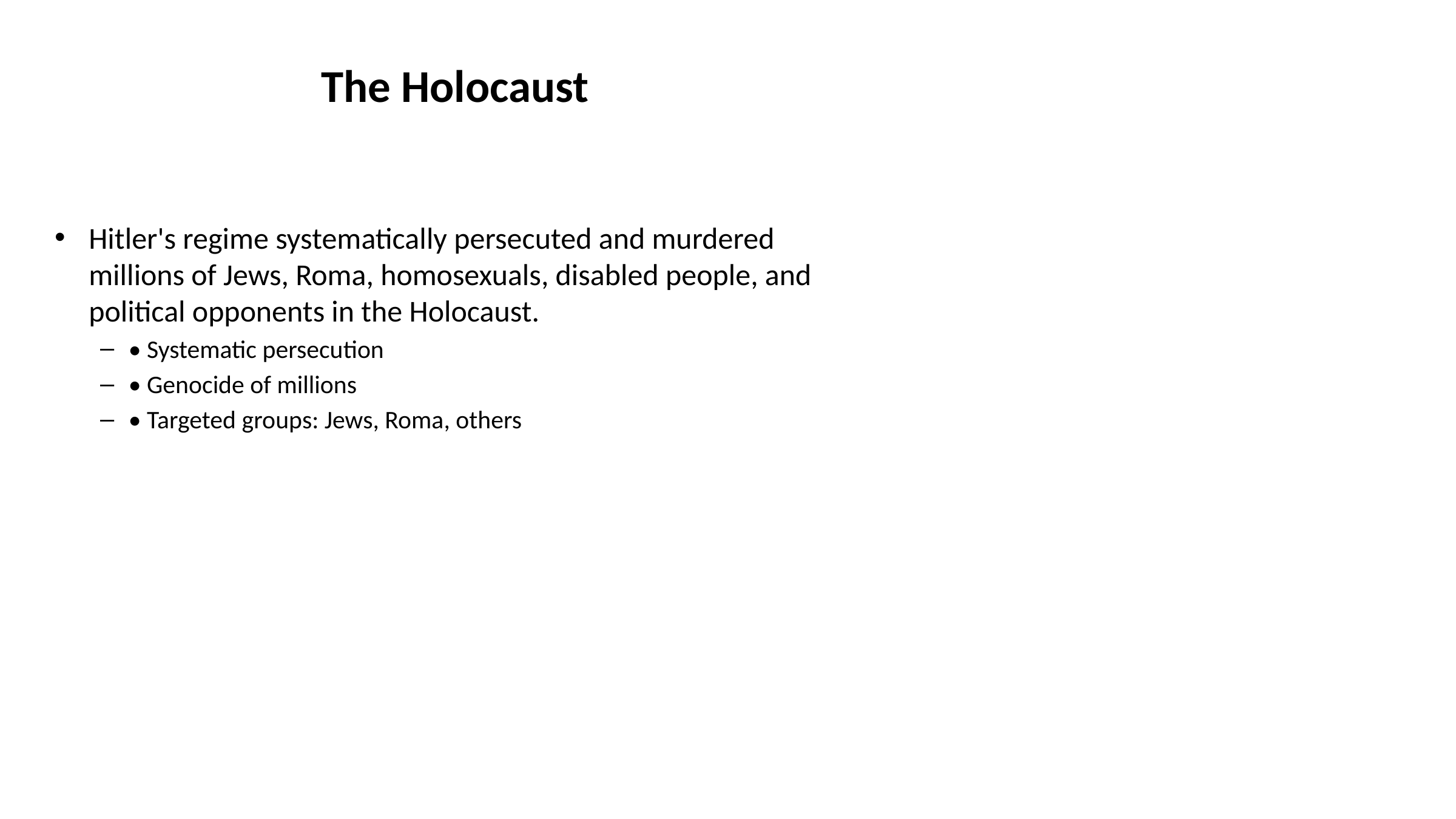

# The Holocaust

Hitler's regime systematically persecuted and murdered millions of Jews, Roma, homosexuals, disabled people, and political opponents in the Holocaust.
• Systematic persecution
• Genocide of millions
• Targeted groups: Jews, Roma, others